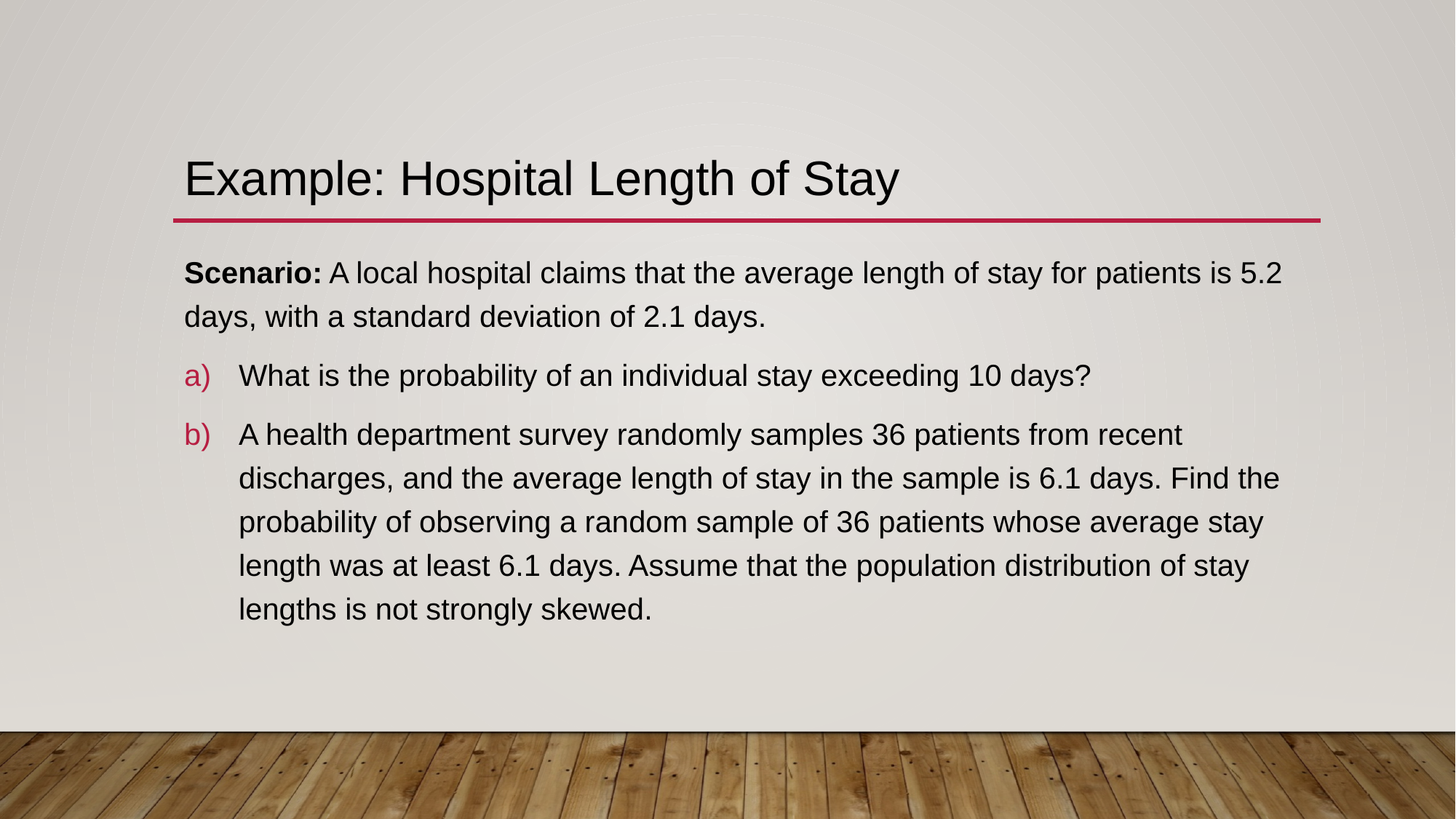

# Example: Hospital Length of Stay
Scenario: A local hospital claims that the average length of stay for patients is 5.2 days, with a standard deviation of 2.1 days.
What is the probability of an individual stay exceeding 10 days?
A health department survey randomly samples 36 patients from recent discharges, and the average length of stay in the sample is 6.1 days. Find the probability of observing a random sample of 36 patients whose average stay length was at least 6.1 days. Assume that the population distribution of stay lengths is not strongly skewed.